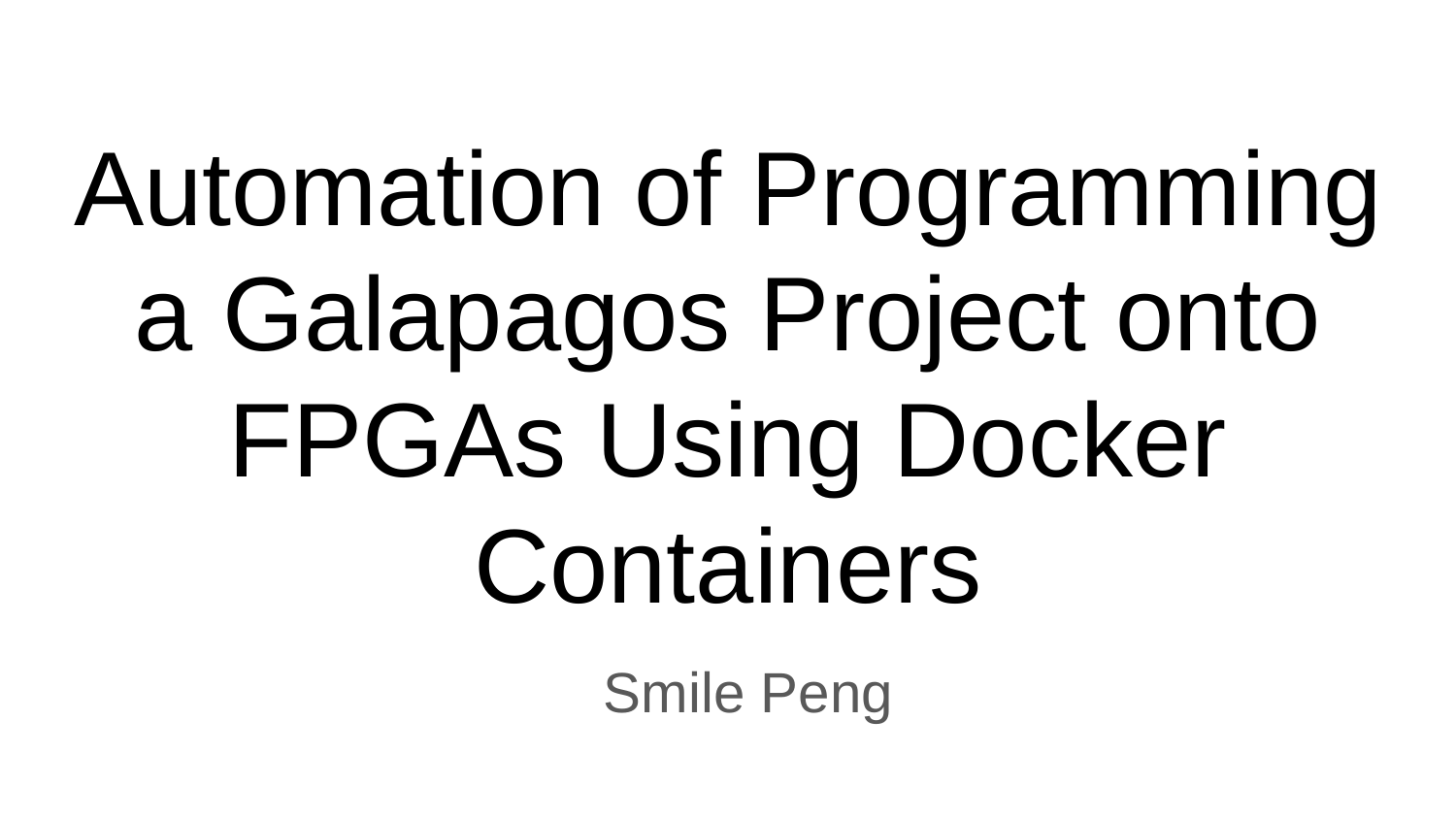

# Automation of Programming a Galapagos Project onto FPGAs Using Docker Containers
Smile Peng